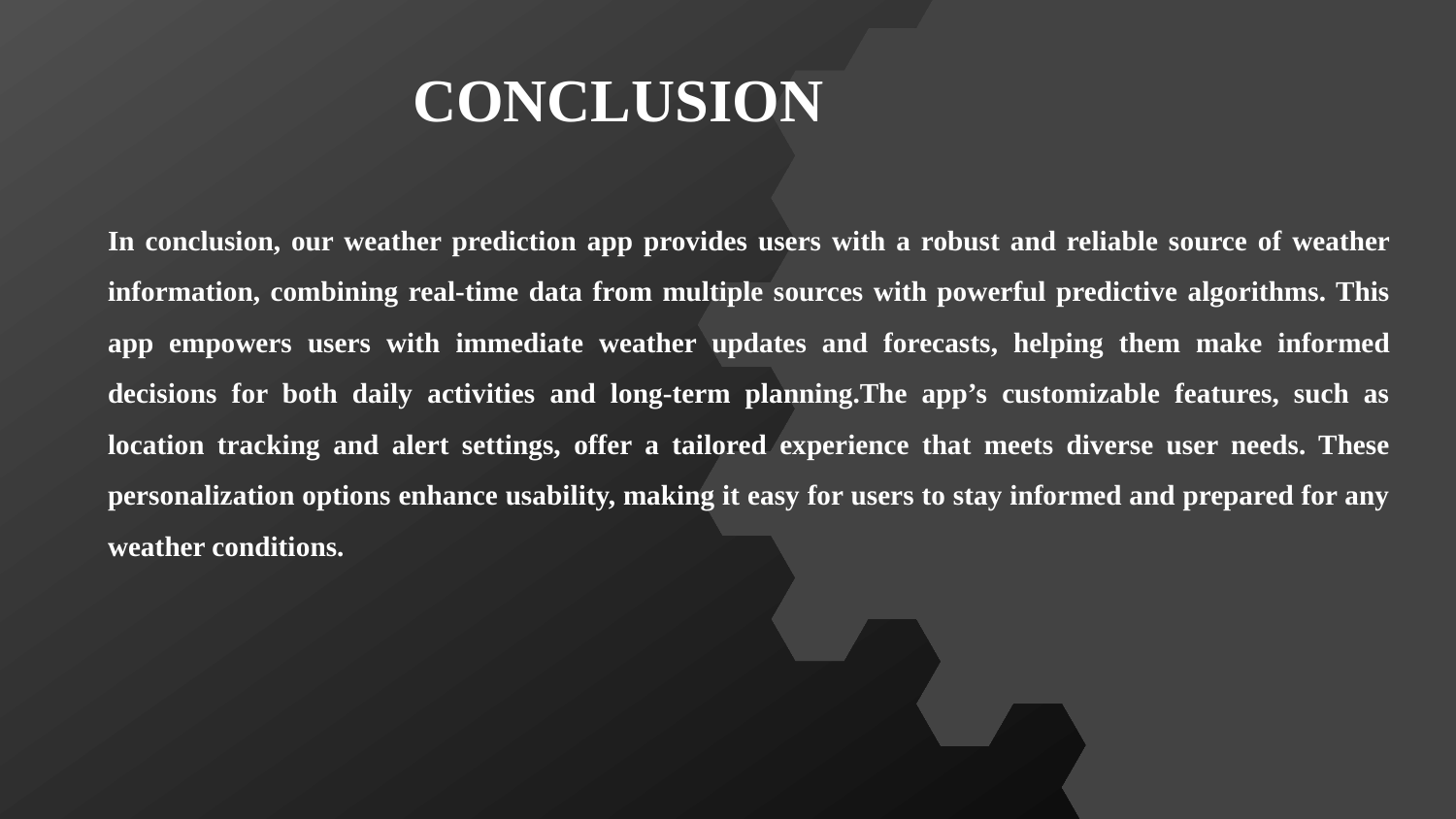

CONCLUSION
In conclusion, our weather prediction app provides users with a robust and reliable source of weather information, combining real-time data from multiple sources with powerful predictive algorithms. This app empowers users with immediate weather updates and forecasts, helping them make informed decisions for both daily activities and long-term planning.The app’s customizable features, such as location tracking and alert settings, offer a tailored experience that meets diverse user needs. These personalization options enhance usability, making it easy for users to stay informed and prepared for any weather conditions.